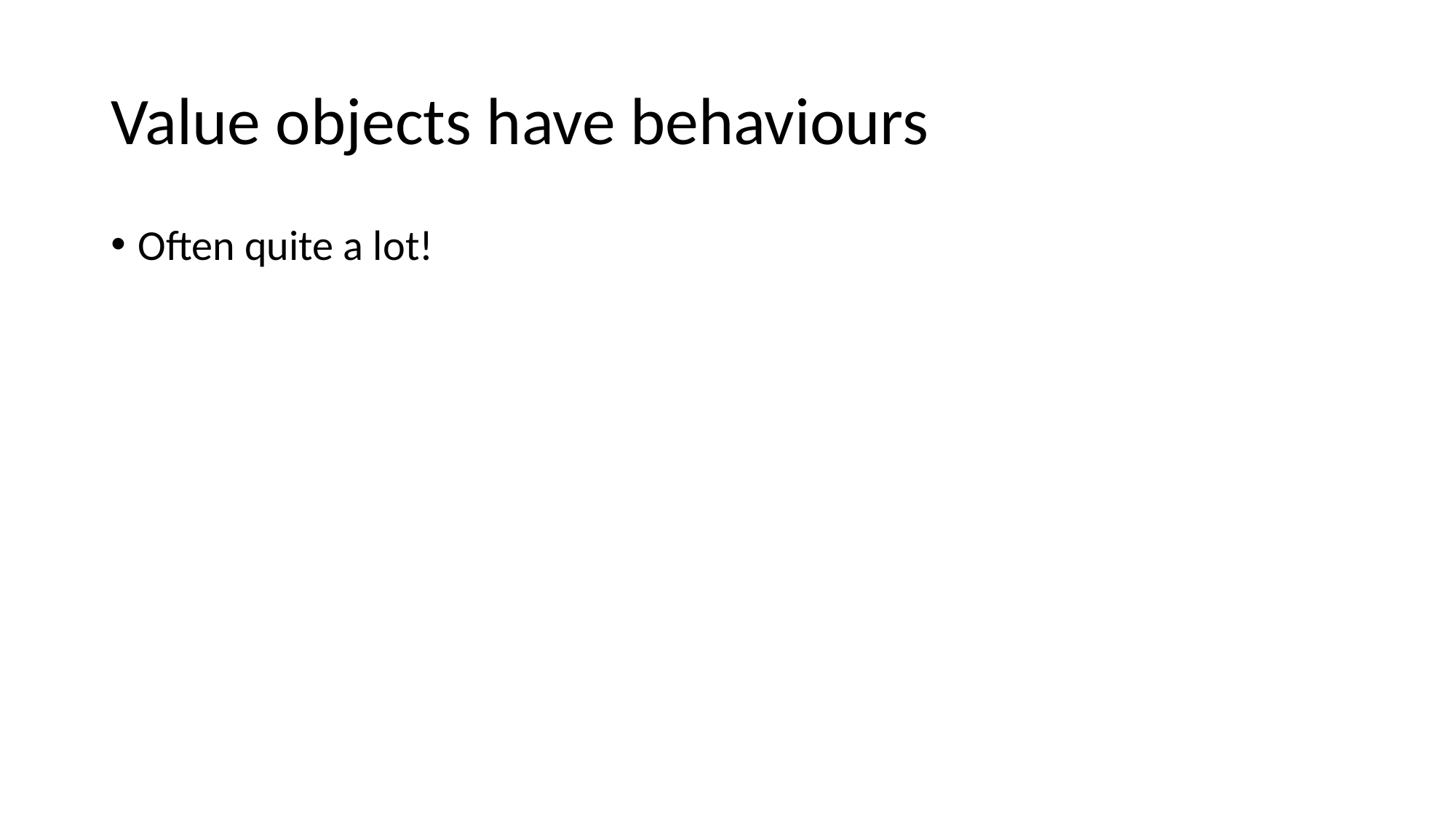

# Value objects have behaviours
Often quite a lot!